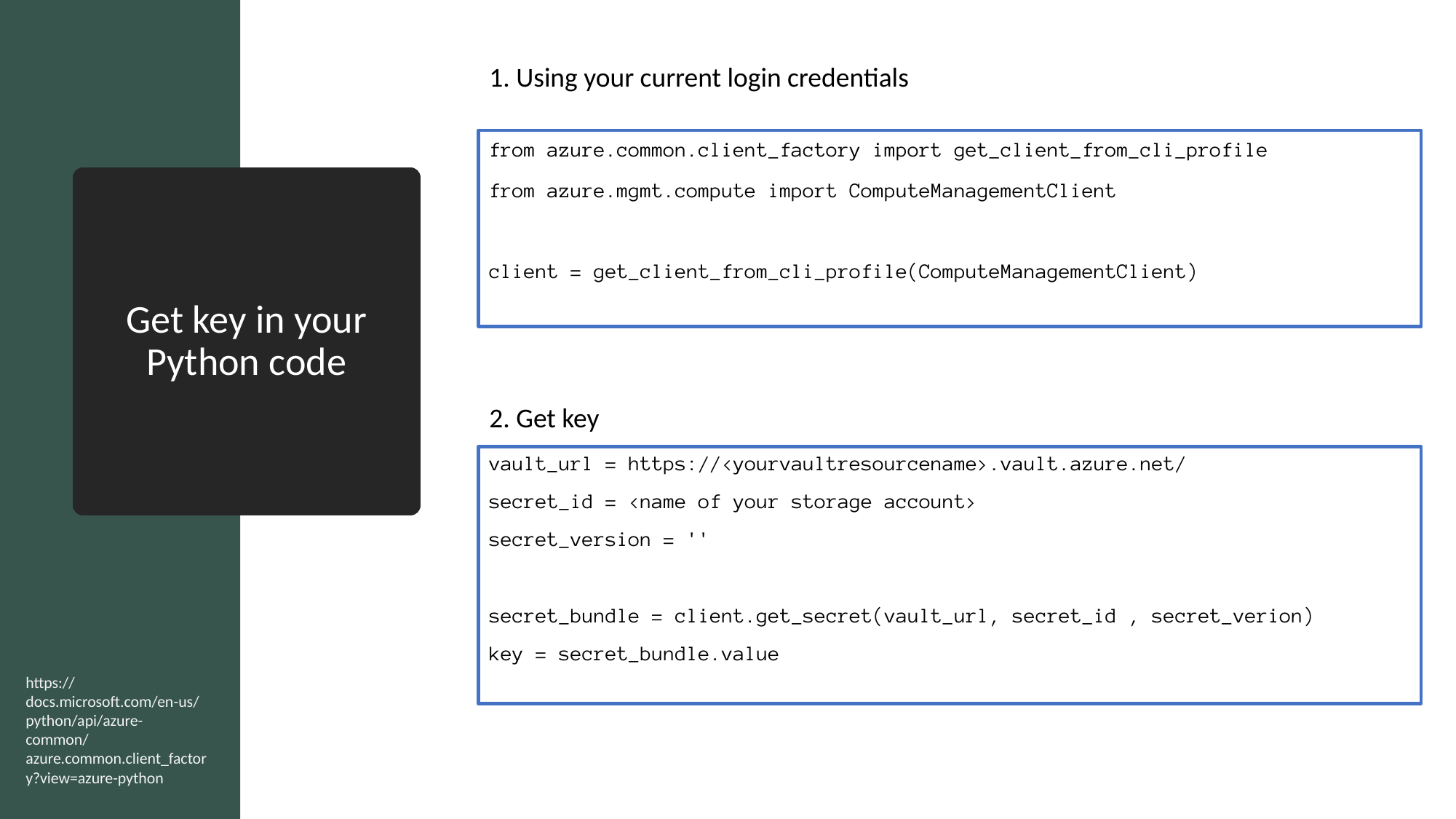

1. Using your current login credentials
from azure.common.client_factory import get_client_from_cli_profile
from azure.mgmt.compute import ComputeManagementClient

client = get_client_from_cli_profile(ComputeManagementClient)
# Get key in your Python code
2. Get key
vault_url = https://<yourvaultresourcename>.vault.azure.net/
secret_id = <name of your storage account>
secret_version = ''

secret_bundle = client.get_secret(vault_url, secret_id , secret_verion)
key = secret_bundle.value
https://docs.microsoft.com/en-us/python/api/azure-common/azure.common.client_factory?view=azure-python